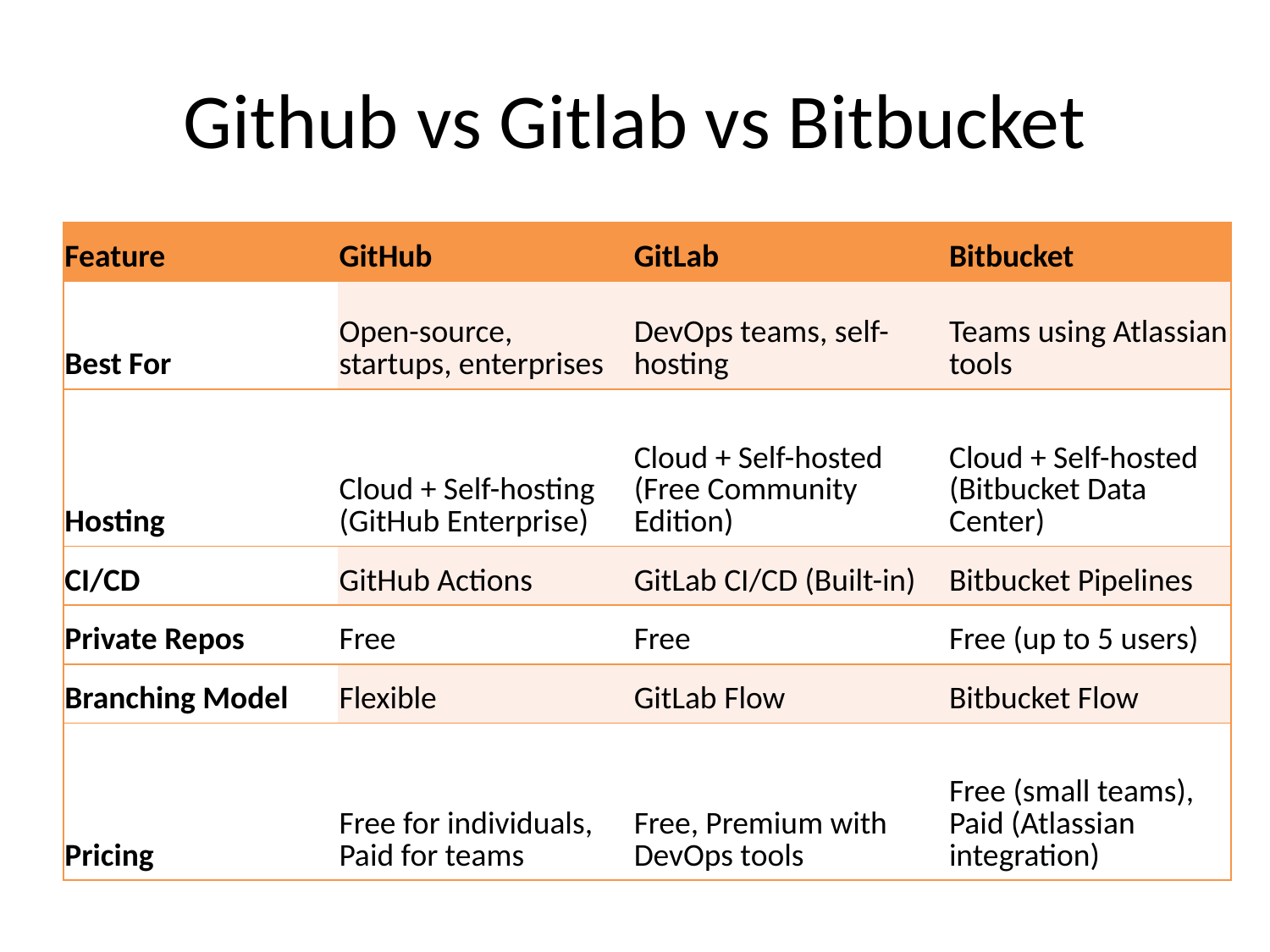

# Github vs Gitlab vs Bitbucket
| Feature | GitHub | GitLab | Bitbucket |
| --- | --- | --- | --- |
| Best For | Open-source, startups, enterprises | DevOps teams, self-hosting | Teams using Atlassian tools |
| Hosting | Cloud + Self-hosting (GitHub Enterprise) | Cloud + Self-hosted (Free Community Edition) | Cloud + Self-hosted (Bitbucket Data Center) |
| CI/CD | GitHub Actions | GitLab CI/CD (Built-in) | Bitbucket Pipelines |
| Private Repos | Free | Free | Free (up to 5 users) |
| Branching Model | Flexible | GitLab Flow | Bitbucket Flow |
| Pricing | Free for individuals, Paid for teams | Free, Premium with DevOps tools | Free (small teams), Paid (Atlassian integration) |